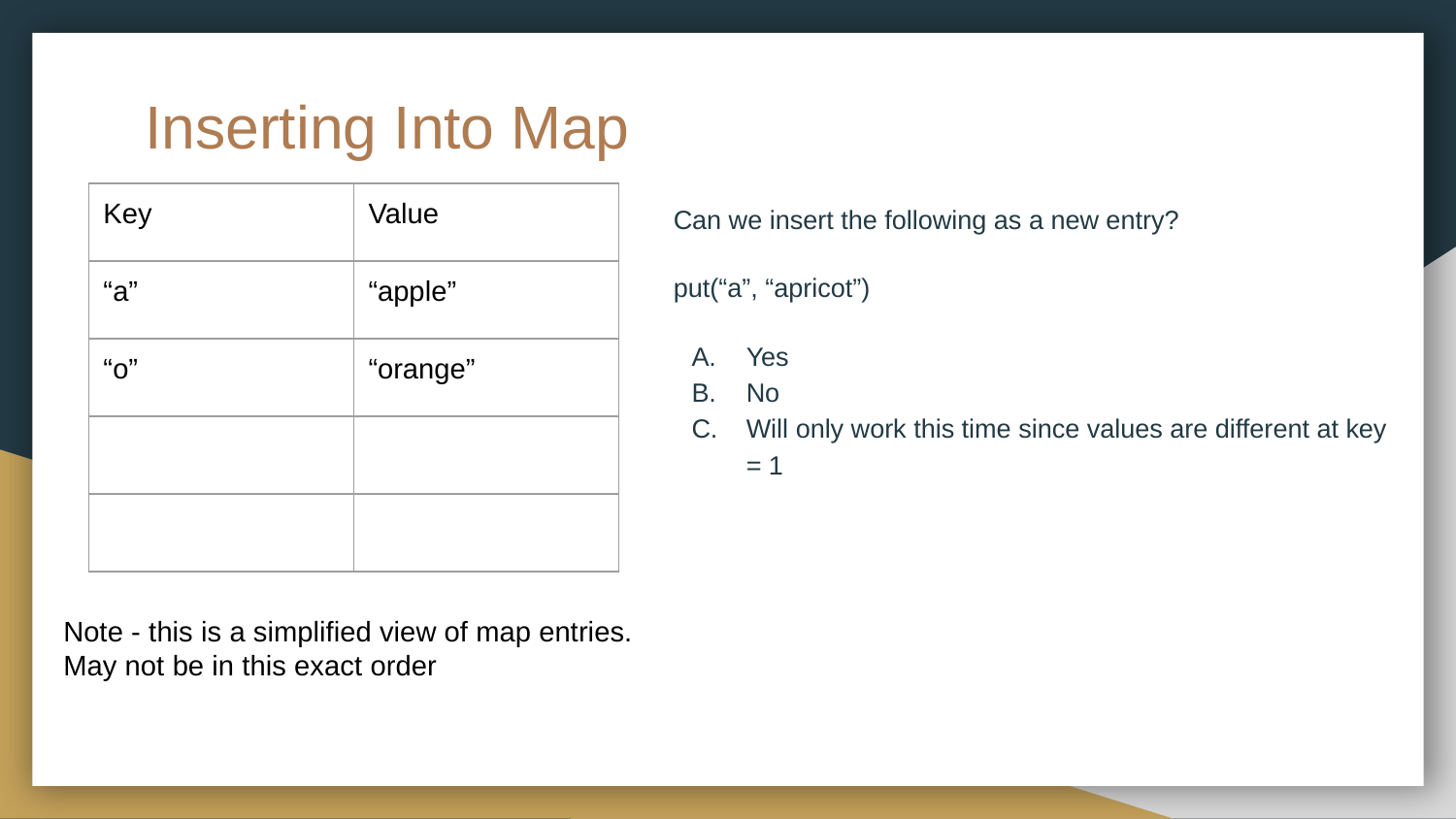

# Inserting Into Map
| Key | Value |
| --- | --- |
| “a” | “apple” |
| “o” | “orange” |
|  |  |
|  |  |
Can we insert the following as a new entry?
put(“a”, “apricot”)
Yes
No
Will only work this time since values are different at key = 1

Note - this is a simplified view of map entries. May not be in this exact order